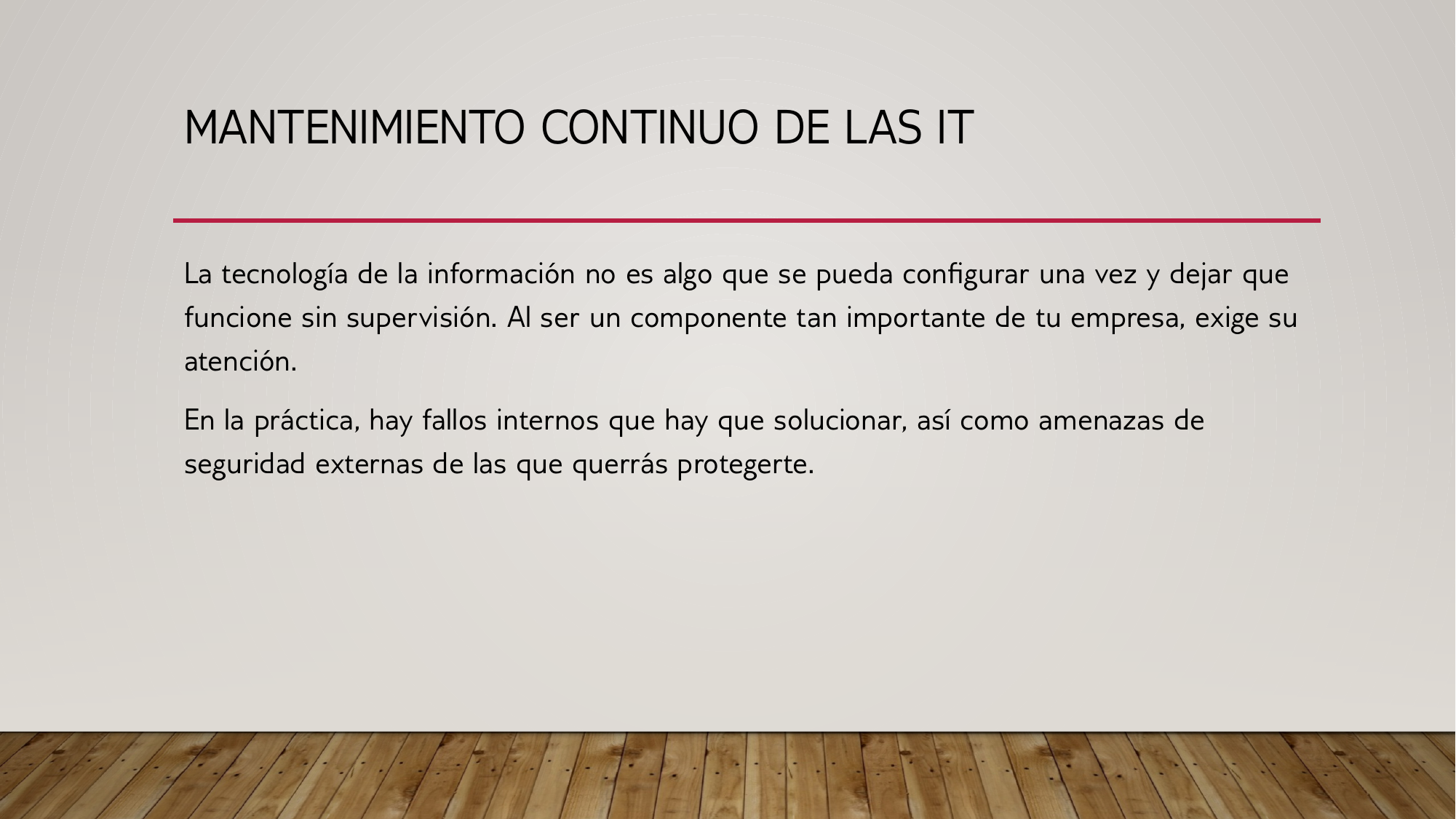

# Mantenimiento continuo de las IT
La tecnología de la información no es algo que se pueda configurar una vez y dejar que funcione sin supervisión. Al ser un componente tan importante de tu empresa, exige su atención.
En la práctica, hay fallos internos que hay que solucionar, así como amenazas de seguridad externas de las que querrás protegerte.